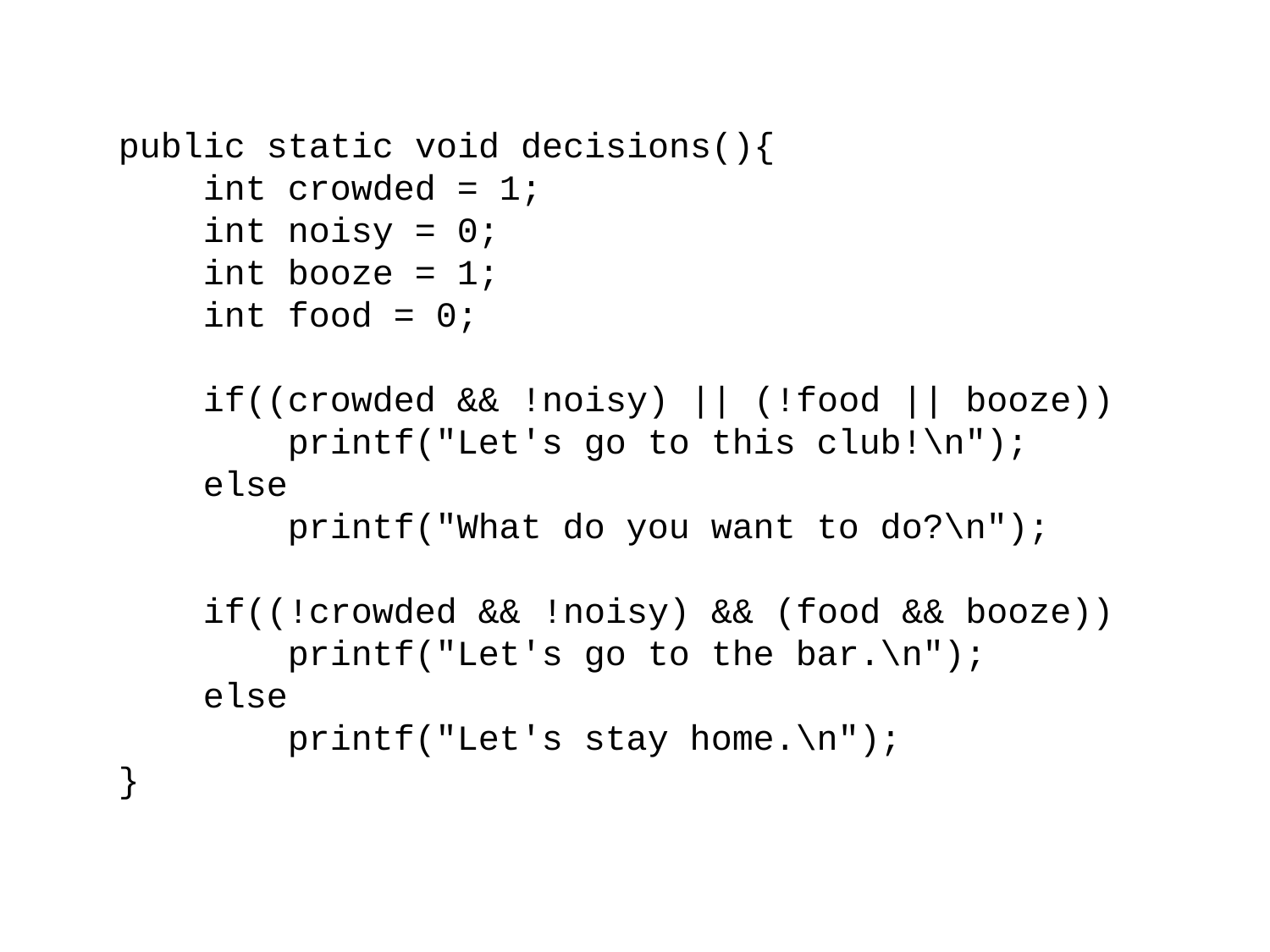

public static void decisions(){
    int crowded = 1;
    int noisy = 0;
    int booze = 1;
    int food = 0;

    if((crowded && !noisy) || (!food || booze))
        printf("Let's go to this club!\n");
    else
        printf("What do you want to do?\n");

    if((!crowded && !noisy) && (food && booze))
        printf("Let's go to the bar.\n");
    else
        printf("Let's stay home.\n");
}